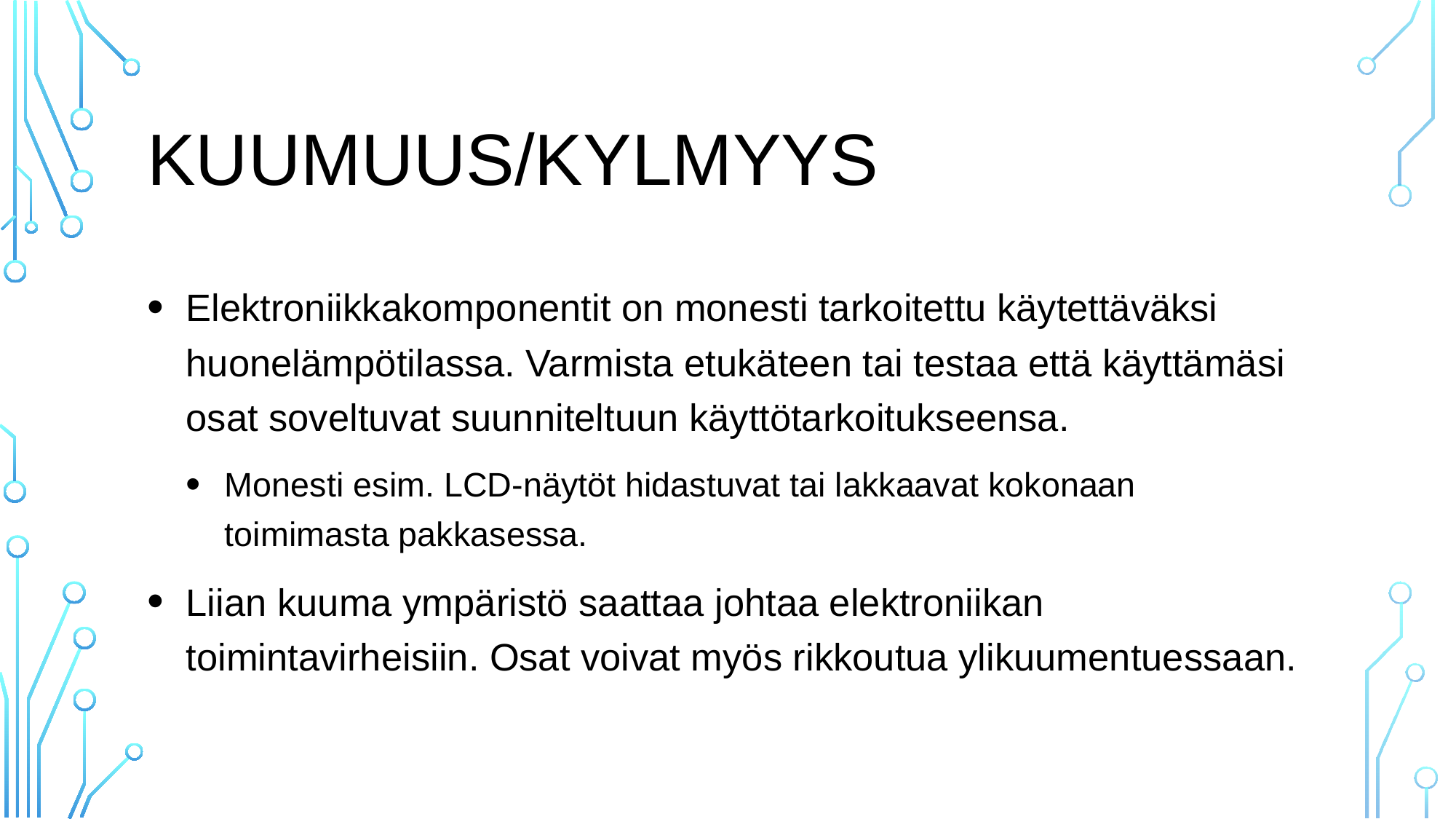

# KUUMUUS/Kylmyys
Elektroniikkakomponentit on monesti tarkoitettu käytettäväksi huonelämpötilassa. Varmista etukäteen tai testaa että käyttämäsi osat soveltuvat suunniteltuun käyttötarkoitukseensa.
Monesti esim. LCD-näytöt hidastuvat tai lakkaavat kokonaan toimimasta pakkasessa.
Liian kuuma ympäristö saattaa johtaa elektroniikan toimintavirheisiin. Osat voivat myös rikkoutua ylikuumentuessaan.